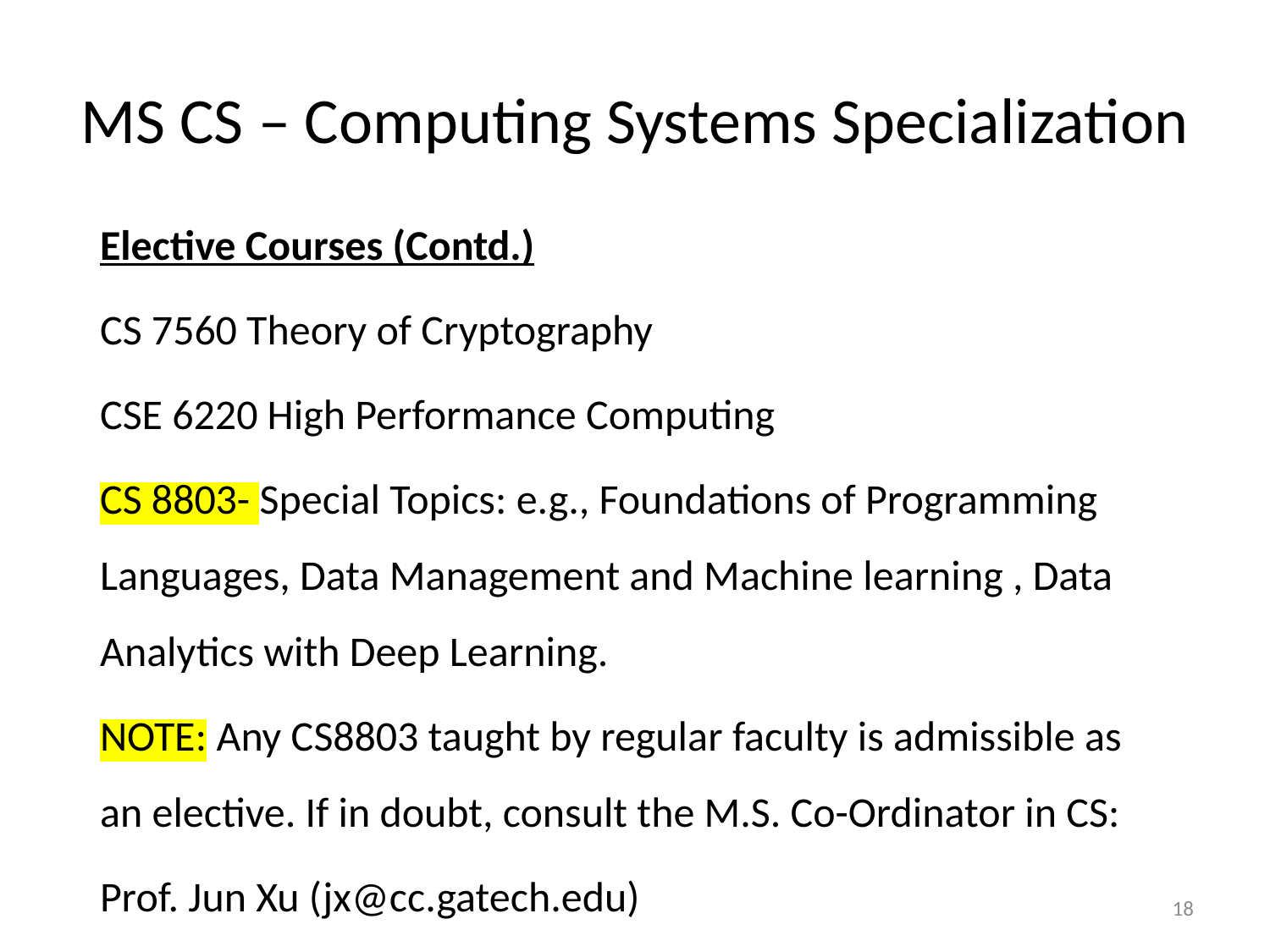

# MS CS – Computing Systems Specialization
Elective Courses (Contd.)
CS 7560 Theory of Cryptography
CSE 6220 High Performance Computing
CS 8803- Special Topics: e.g., Foundations of Programming Languages, Data Management and Machine learning , Data Analytics with Deep Learning.
NOTE: Any CS8803 taught by regular faculty is admissible as an elective. If in doubt, consult the M.S. Co-Ordinator in CS:
Prof. Jun Xu (jx@cc.gatech.edu)
18